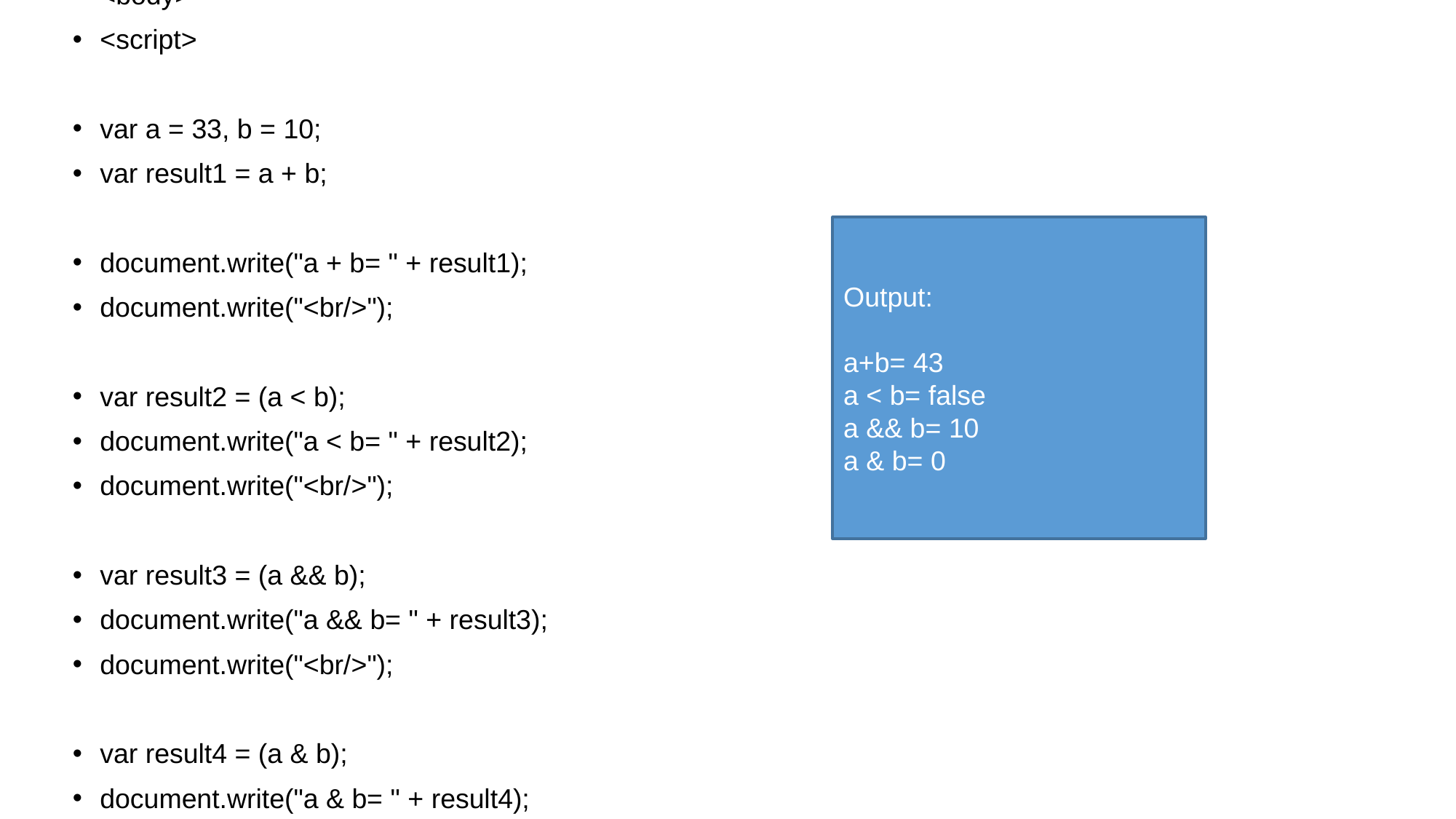

# Operators:

<html>
<body>
<script>

var a = 33, b = 10;
var result1 = a + b;

document.write("a + b= " + result1);
document.write("<br/>");

var result2 = (a < b);
document.write("a < b= " + result2);
document.write("<br/>");

var result3 = (a && b);
document.write("a && b= " + result3);
document.write("<br/>");

var result4 = (a & b);
document.write("a & b= " + result4);

</script>
</body>
</html>
Output:

a+b= 43
a < b= false
a && b= 10
a & b= 0